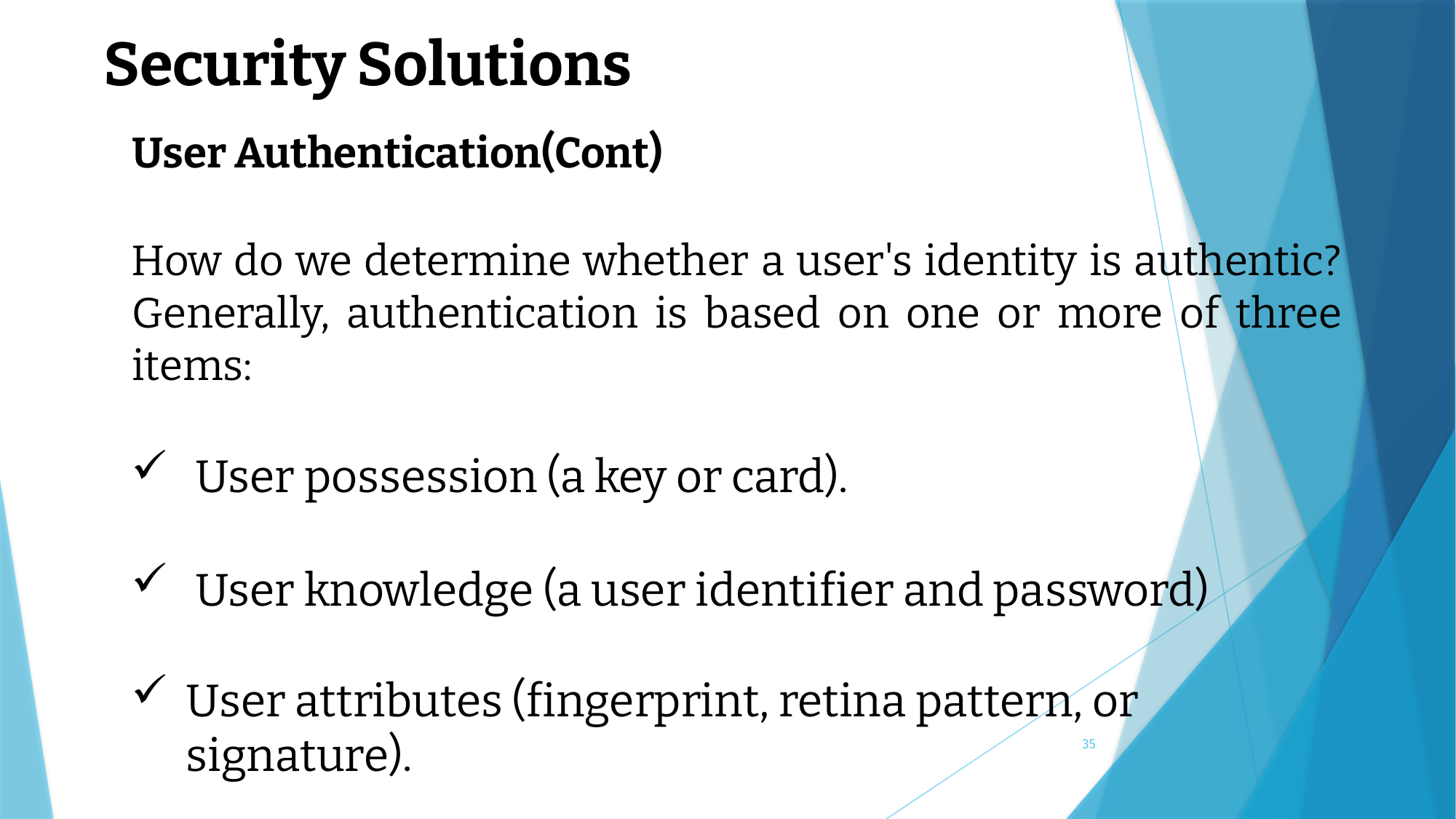

Security Solutions
User Authentication(Cont)

How do we determine whether a user's identity is authentic? Generally, authentication is based on one or more of three items:

 User possession (a key or card).

 User knowledge (a user identifier and password)

User attributes (fingerprint, retina pattern, or signature).
35